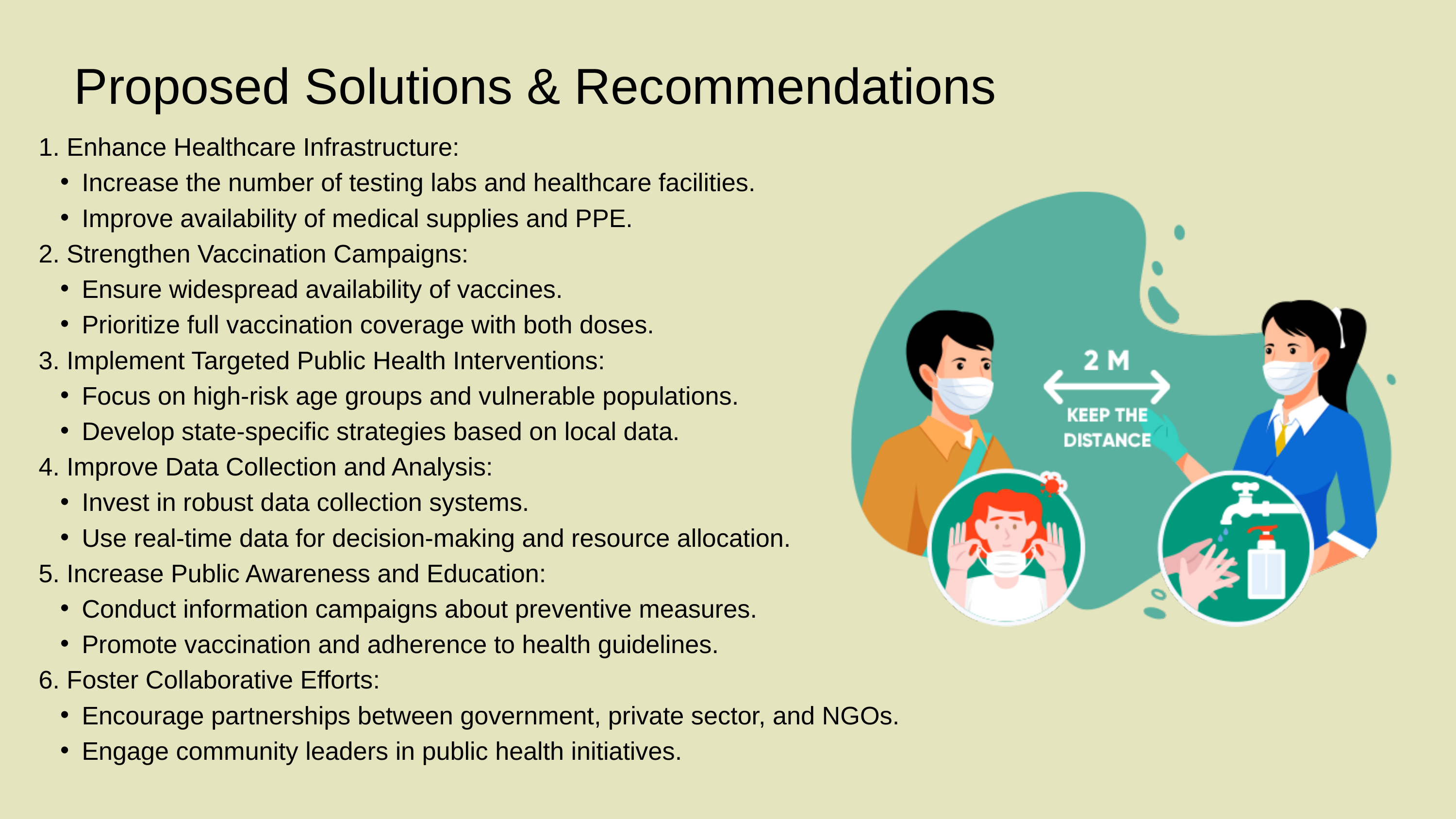

Proposed Solutions & Recommendations
1. Enhance Healthcare Infrastructure:
Increase the number of testing labs and healthcare facilities.
Improve availability of medical supplies and PPE.
2. Strengthen Vaccination Campaigns:
Ensure widespread availability of vaccines.
Prioritize full vaccination coverage with both doses.
3. Implement Targeted Public Health Interventions:
Focus on high-risk age groups and vulnerable populations.
Develop state-specific strategies based on local data.
4. Improve Data Collection and Analysis:
Invest in robust data collection systems.
Use real-time data for decision-making and resource allocation.
5. Increase Public Awareness and Education:
Conduct information campaigns about preventive measures.
Promote vaccination and adherence to health guidelines.
6. Foster Collaborative Efforts:
Encourage partnerships between government, private sector, and NGOs.
Engage community leaders in public health initiatives.